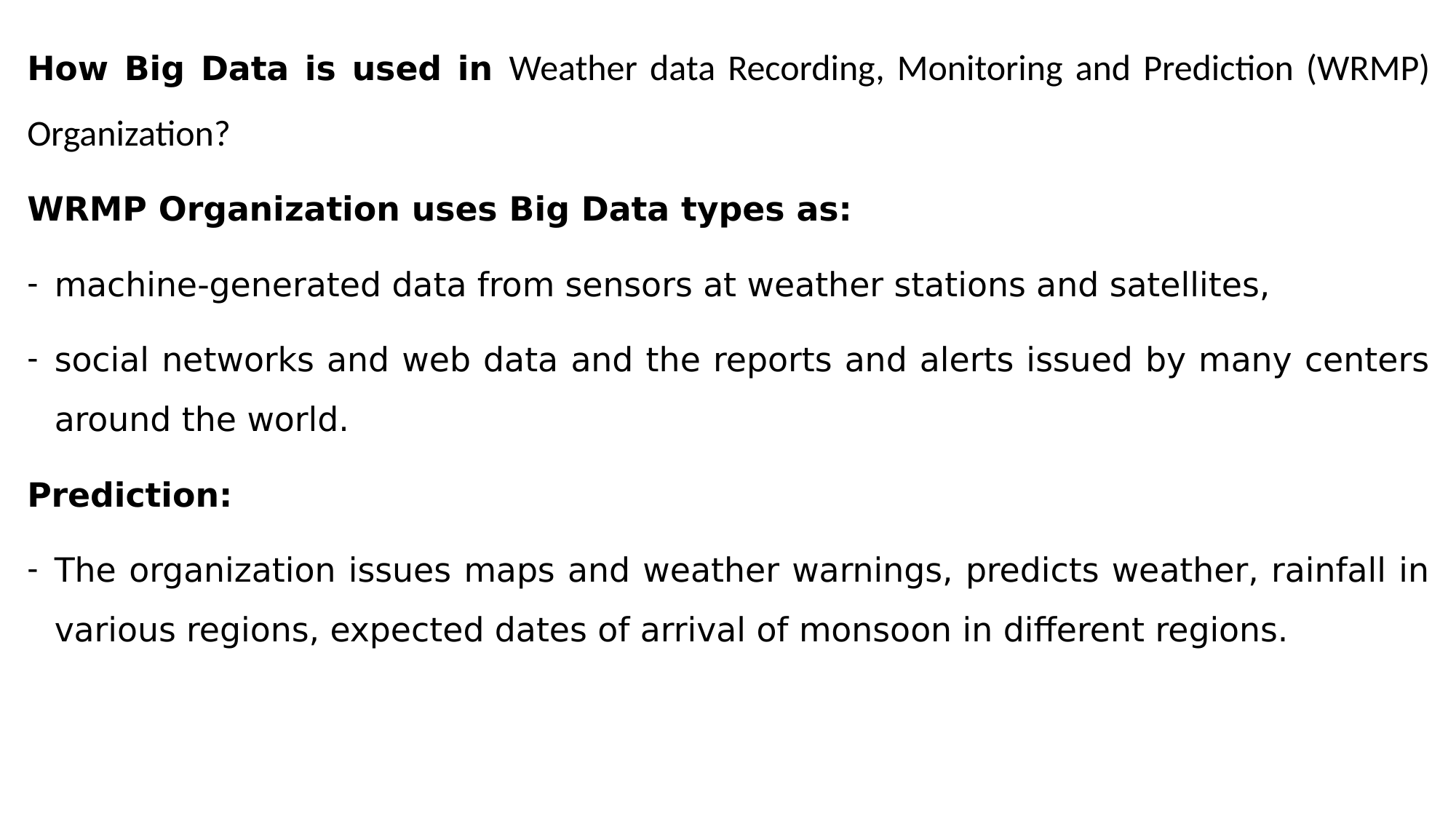

How Big Data is used in Weather data Recording, Monitoring and Prediction (WRMP) Organization?
WRMP Organization uses Big Data types as:
machine-generated data from sensors at weather stations and satellites,
social networks and web data and the reports and alerts issued by many centers around the world.
Prediction:
The organization issues maps and weather warnings, predicts weather, rainfall in various regions, expected dates of arrival of monsoon in different regions.